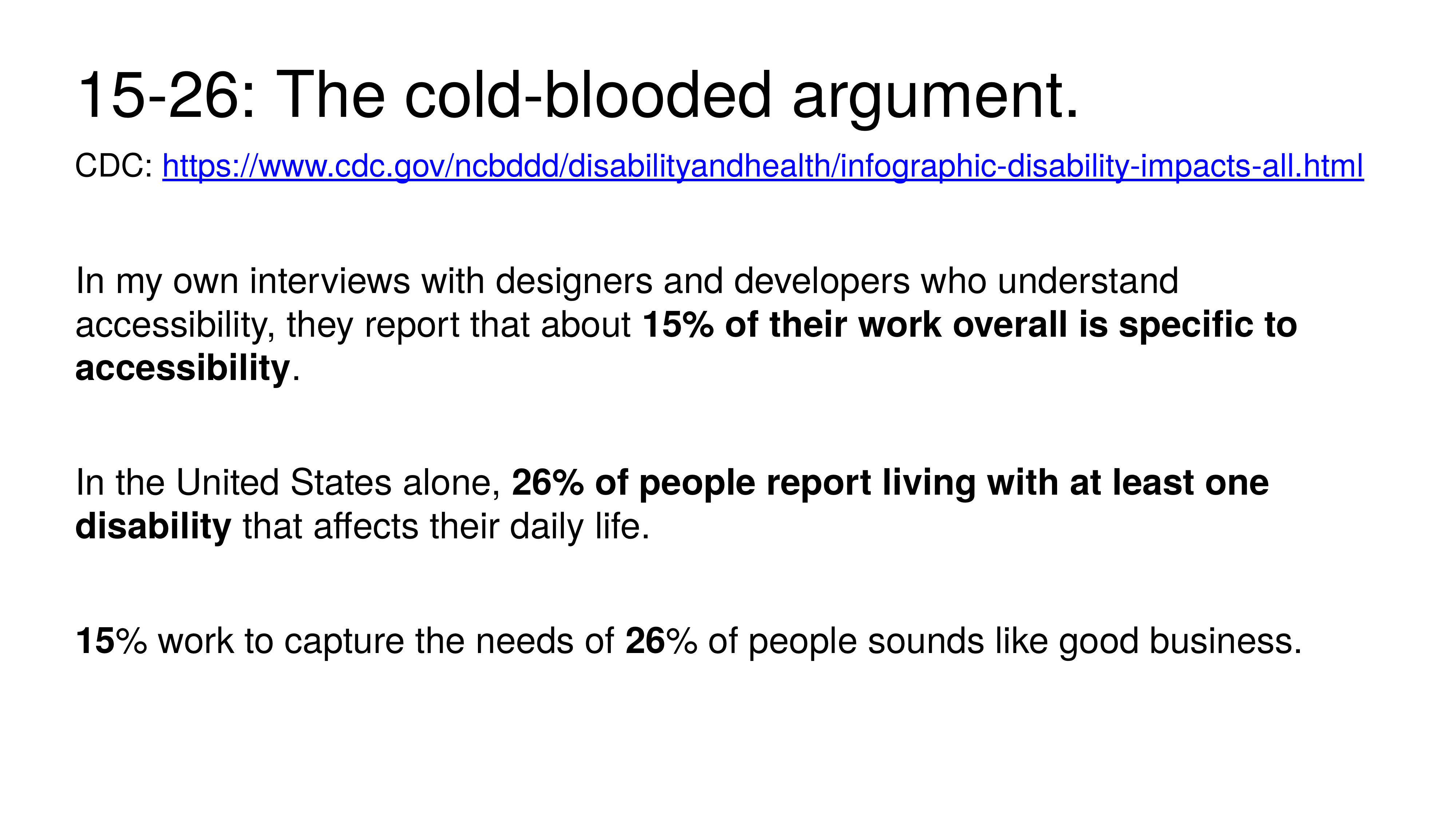

# 15-26: The cold-blooded argument.
CDC: https://www.cdc.gov/ncbddd/disabilityandhealth/infographic-disability-impacts-all.html
In my own interviews with designers and developers who understand accessibility, they report that about 15% of their work overall is specific to accessibility.

In the United States alone, 26% of people report living with at least one disability that affects their daily life.

15% work to capture the needs of 26% of people sounds like good business.